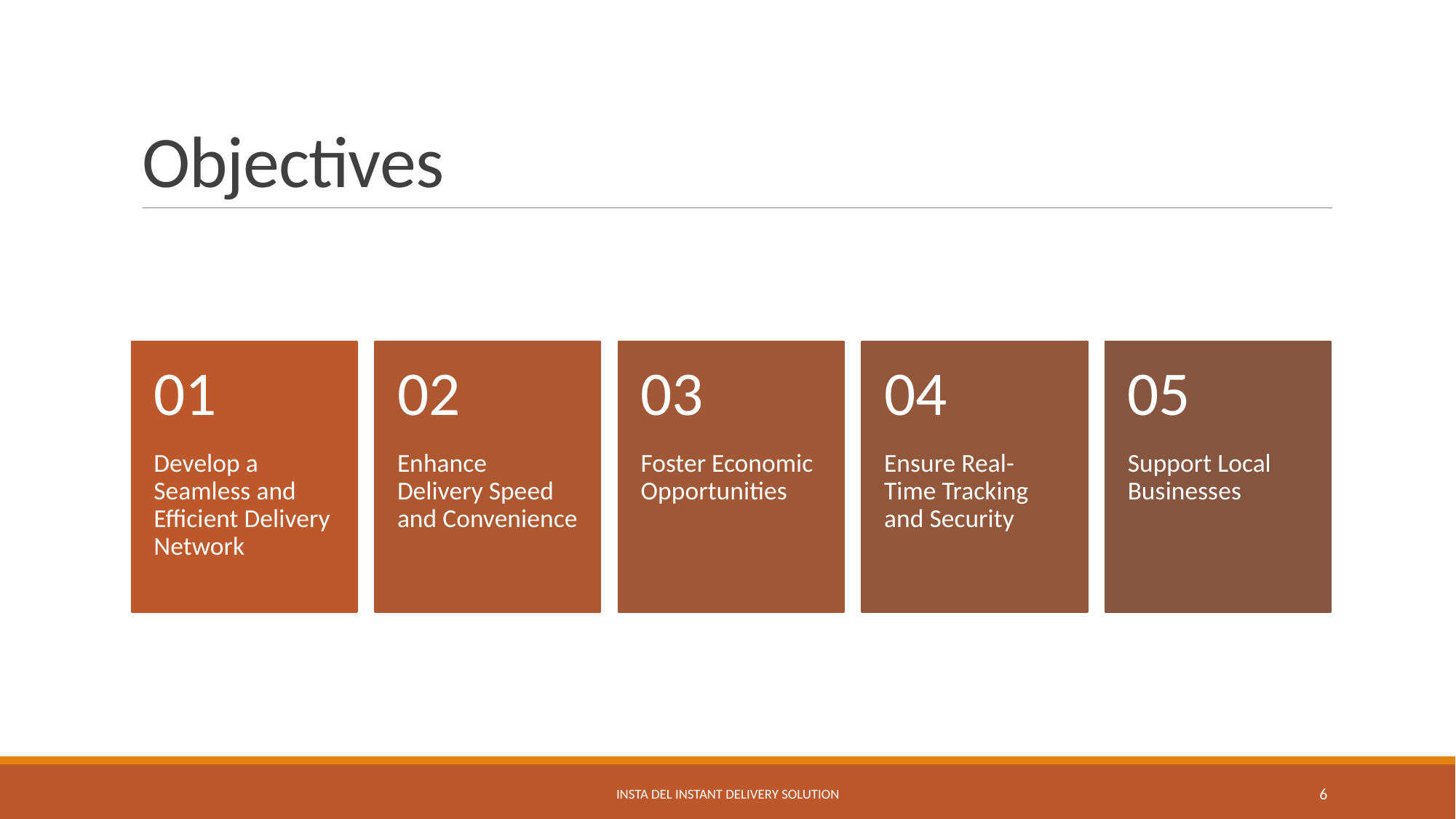

# Objectives
Develop a Seamless and Efficient Delivery Network
01
Enhance Delivery Speed and Convenience
02
Foster Economic Opportunities
03
Ensure Real-Time Tracking and Security
04
Support Local Businesses
05
Insta Del Instant Delivery Solution
6